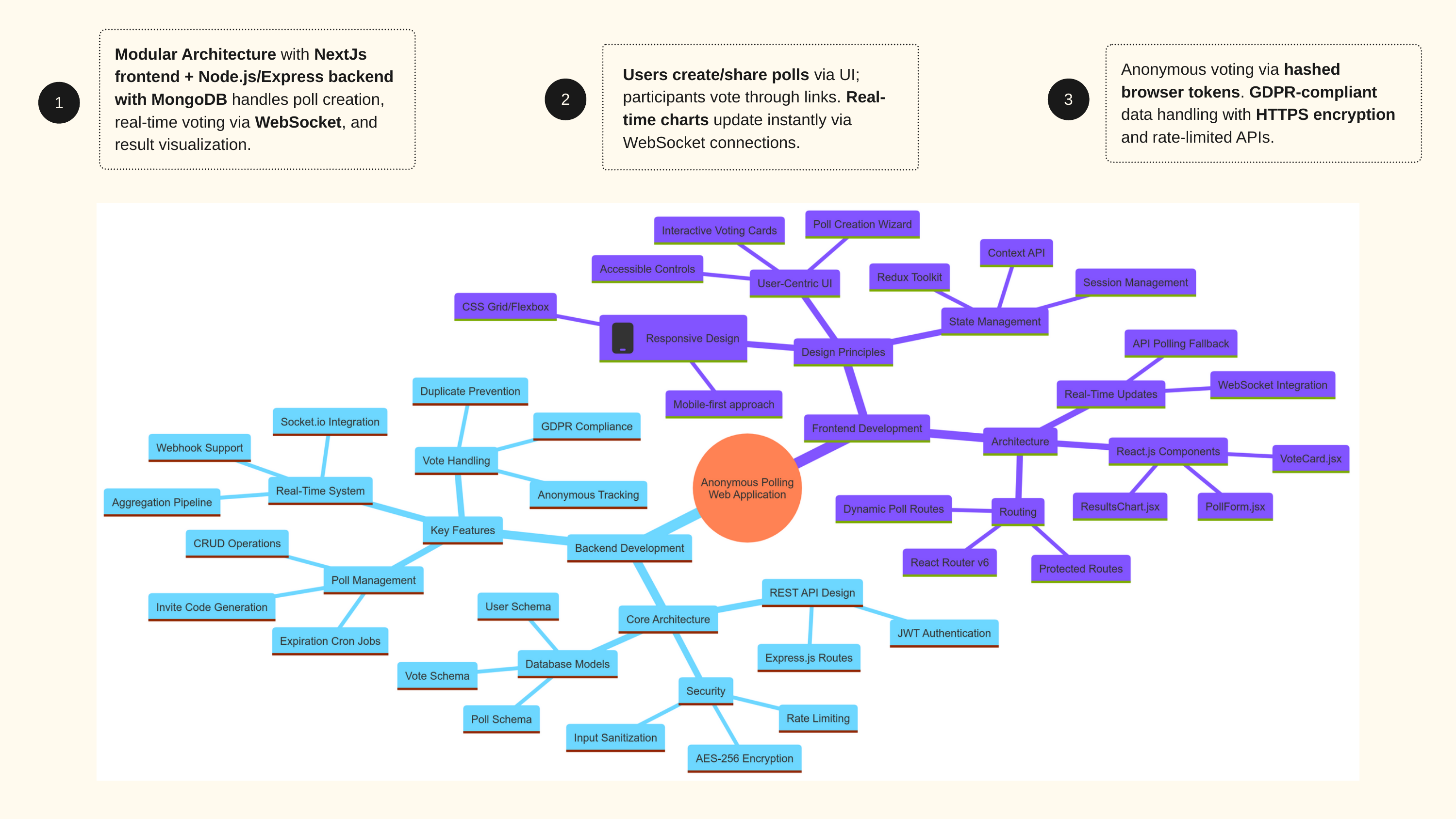

Modular Architecture with NextJs frontend + Node.js/Express backend with MongoDB handles poll creation, real-time voting via WebSocket, and result visualization.

Users create/share polls via UI; participants vote through links. Real-time charts update instantly via WebSocket connections.

Anonymous voting via hashed browser tokens. GDPR-compliant data handling with HTTPS encryption and rate-limited APIs.

2

3

1